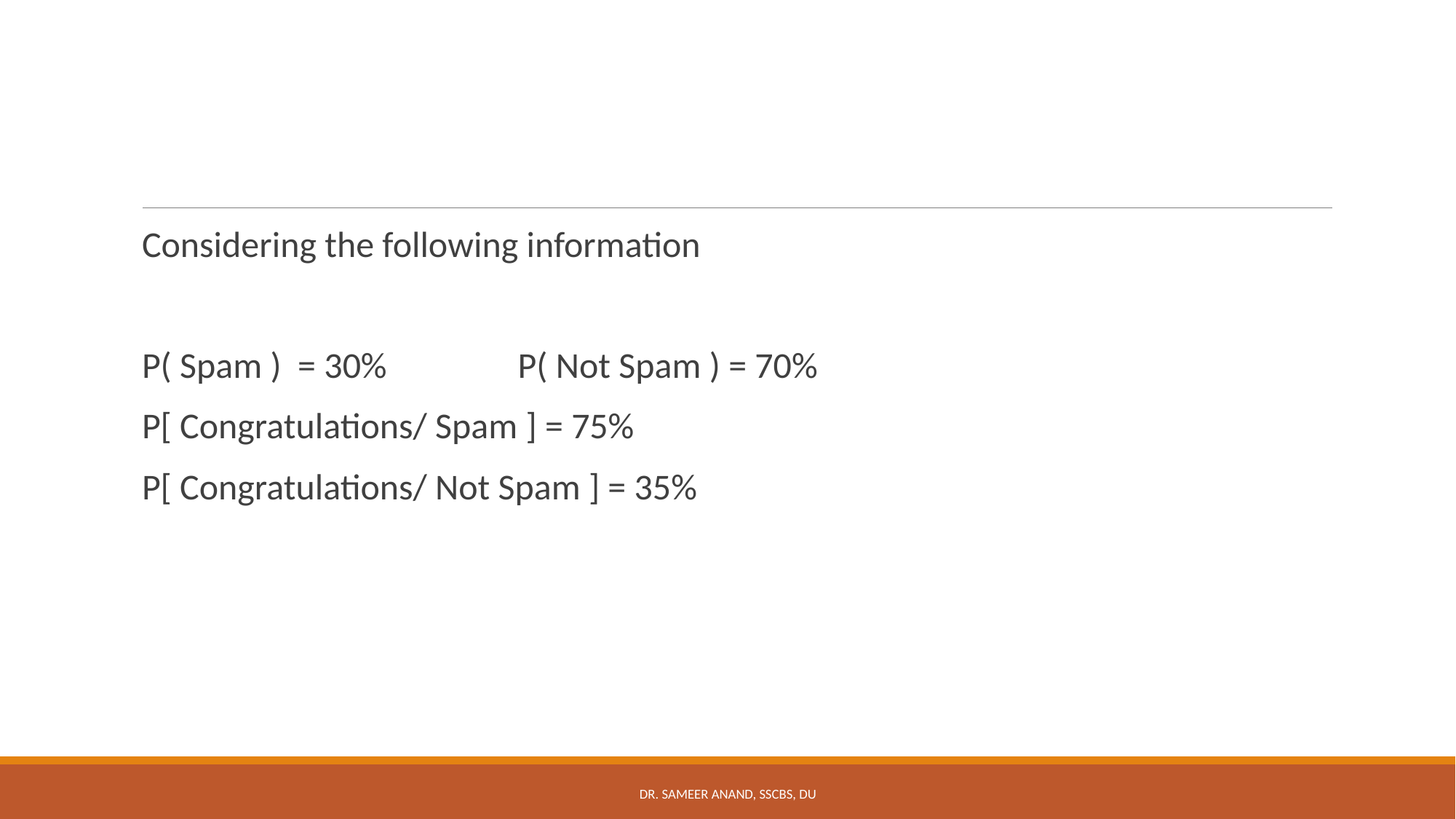

Considering the following information

P( Spam )  = 30%                P( Not Spam ) = 70%
P[ Congratulations/ Spam ] = 75%
P[ Congratulations/ Not Spam ] = 35%
Dr. Sameer Anand, SSCBS, DU